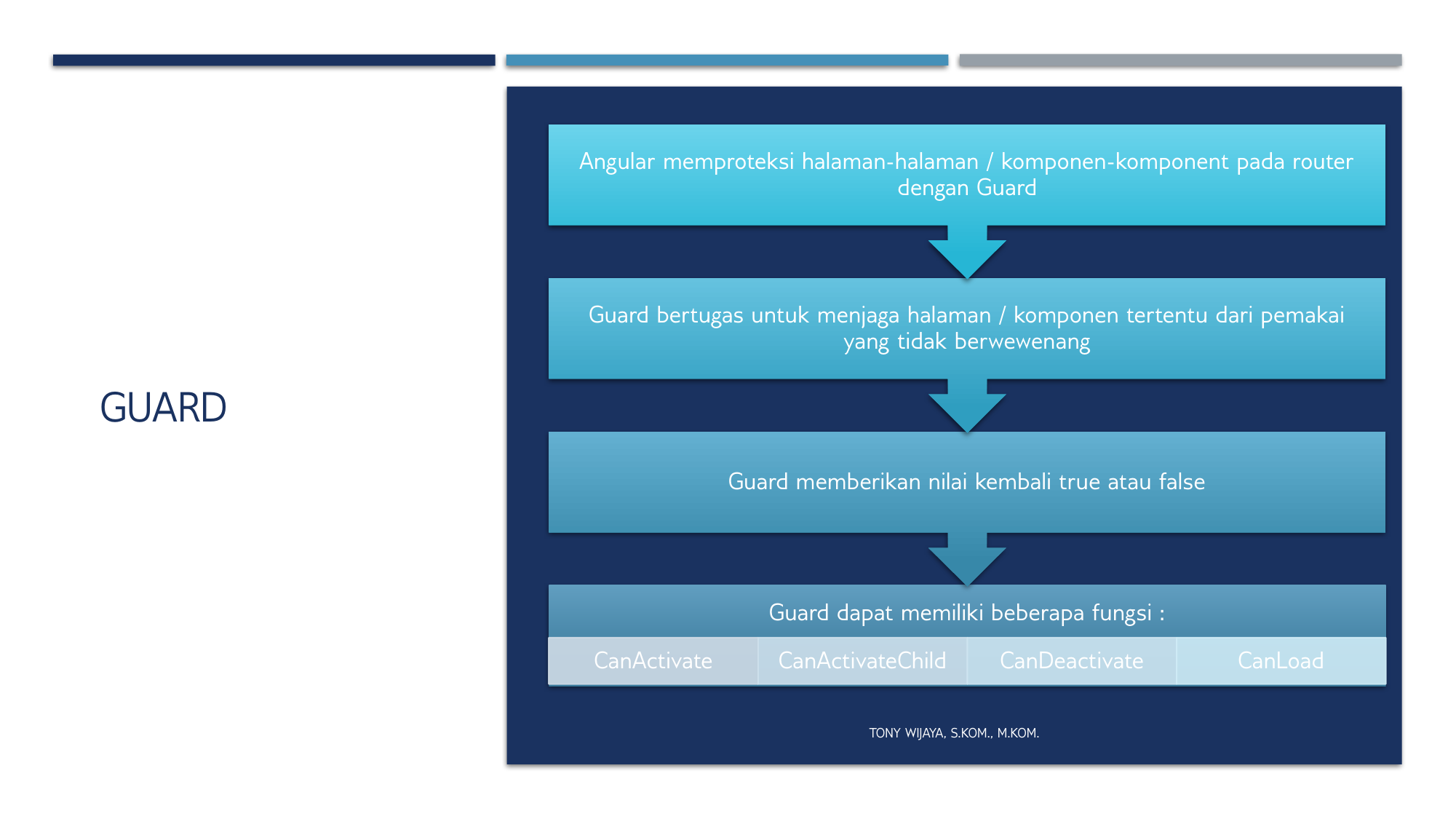

# Guard
Guard dapat memiliki beberapa fungsi :
CanActivate
CanActivateChild
CanDeactivate
CanLoad
Guard memberikan nilai kembali true atau false
Guard bertugas untuk menjaga halaman / komponen tertentu dari pemakai yang tidak berwewenang
Angular memproteksi halaman-halaman / komponen-komponent pada router dengan Guard
Tony Wijaya, S.Kom., M.Kom.